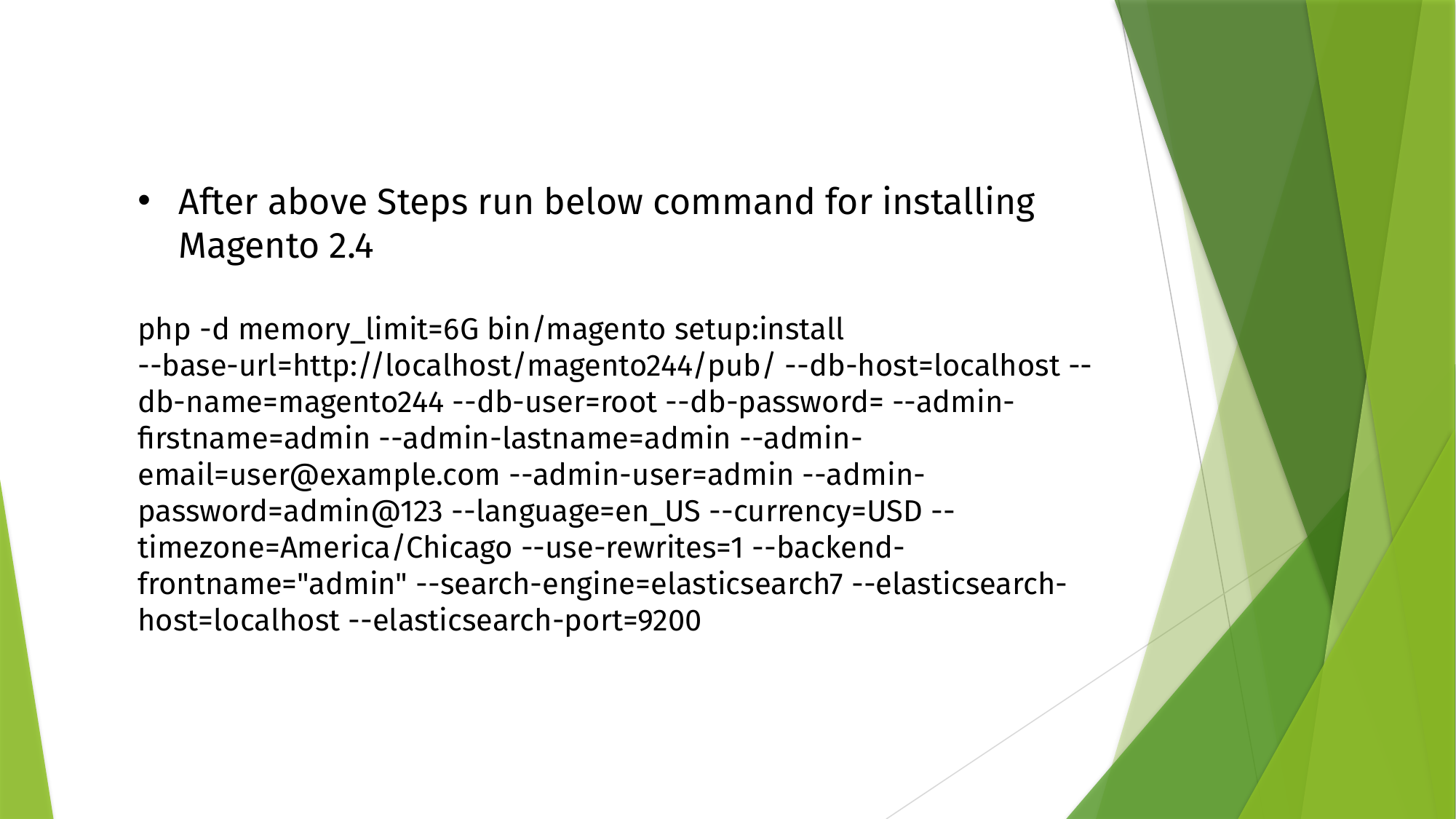

After above Steps run below command for installing Magento 2.4

php -d memory_limit=6G bin/magento setup:install --base-url=http://localhost/magento244/pub/ --db-host=localhost --db-name=magento244 --db-user=root --db-password= --admin-firstname=admin --admin-lastname=admin --admin-email=user@example.com --admin-user=admin --admin-password=admin@123 --language=en_US --currency=USD --timezone=America/Chicago --use-rewrites=1 --backend-frontname="admin" --search-engine=elasticsearch7 --elasticsearch-host=localhost --elasticsearch-port=9200